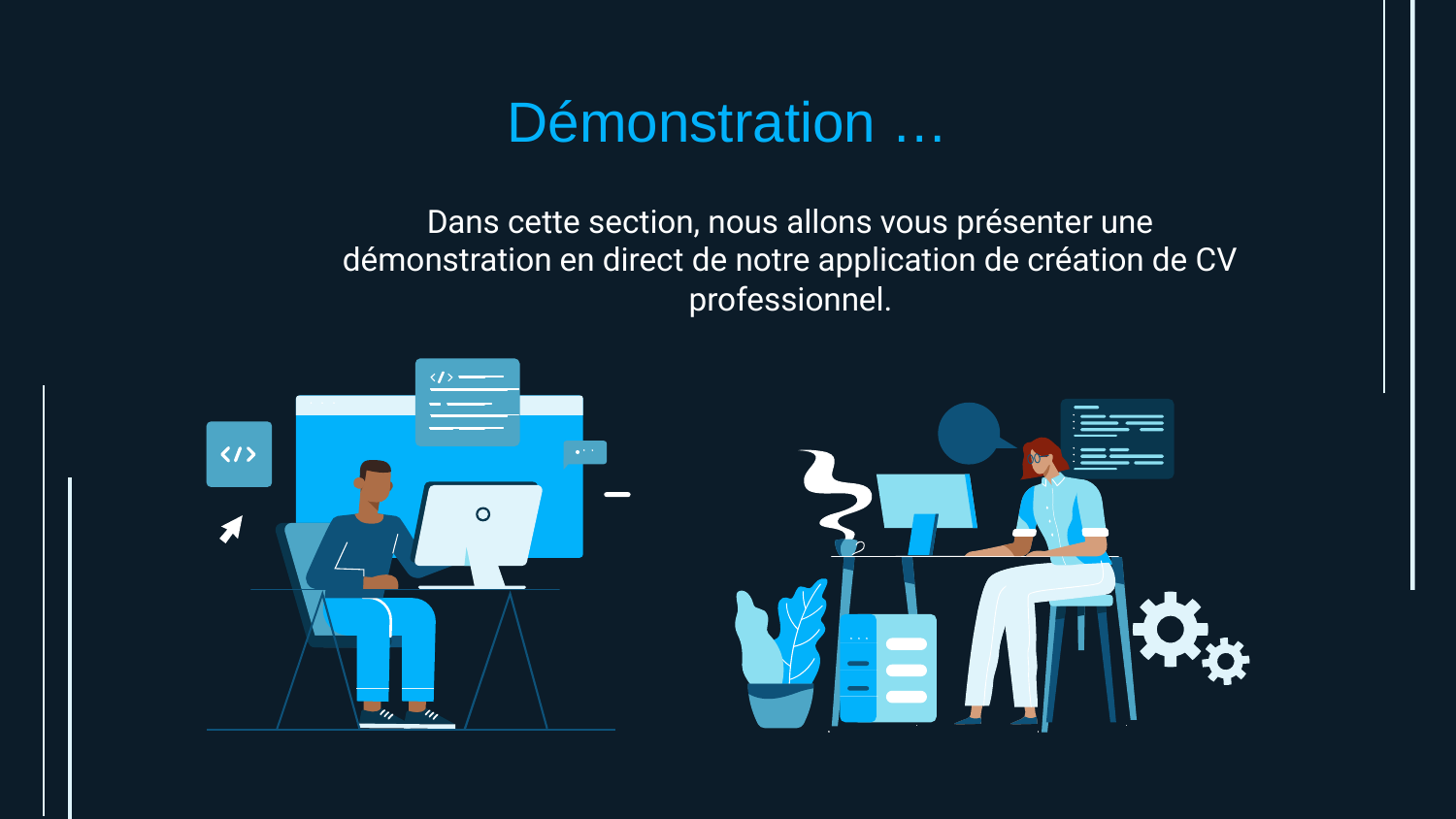

# Démonstration …
Dans cette section, nous allons vous présenter une démonstration en direct de notre application de création de CV professionnel.